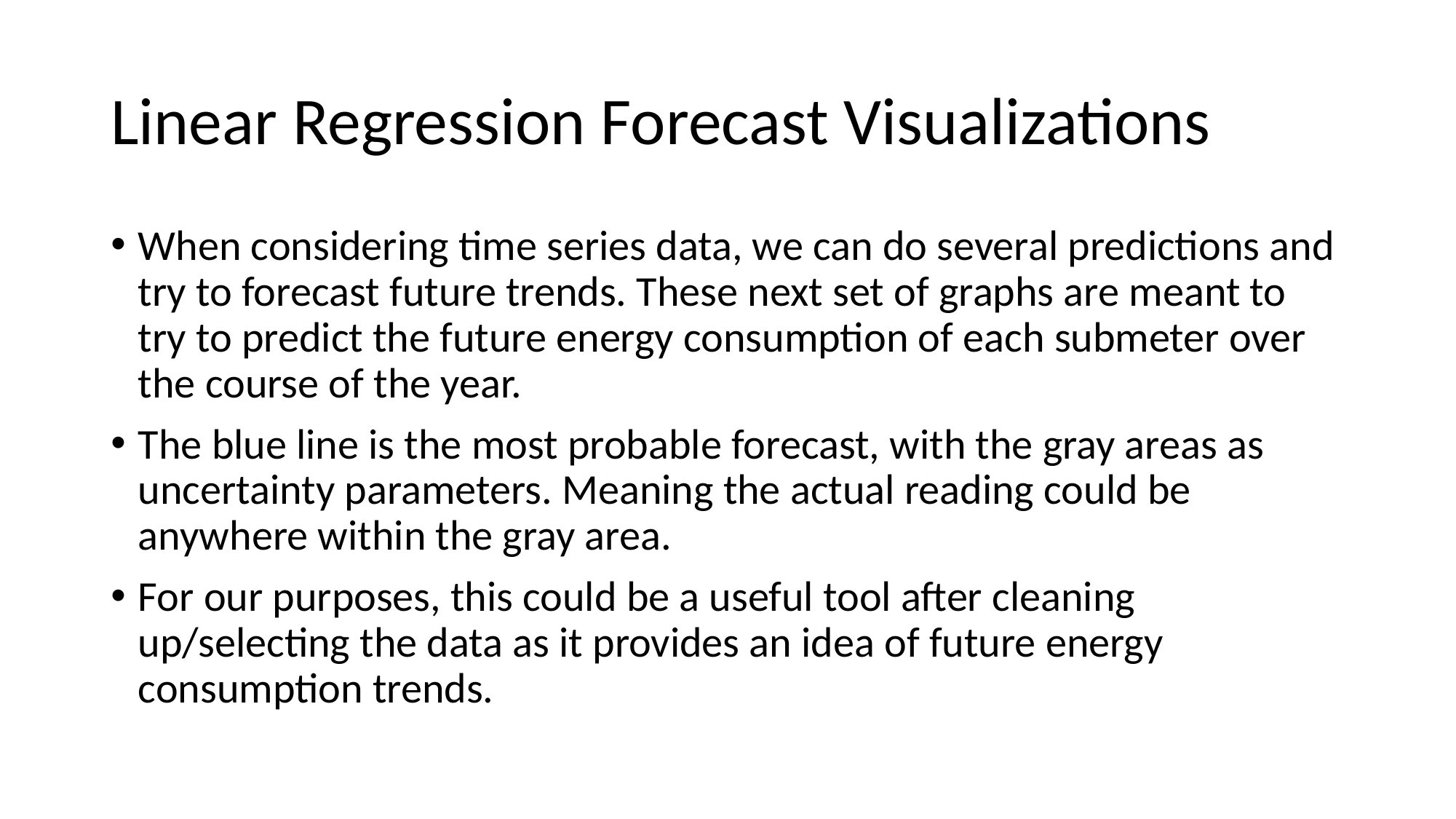

# Linear Regression Forecast Visualizations
When considering time series data, we can do several predictions and try to forecast future trends. These next set of graphs are meant to try to predict the future energy consumption of each submeter over the course of the year.
The blue line is the most probable forecast, with the gray areas as uncertainty parameters. Meaning the actual reading could be anywhere within the gray area.
For our purposes, this could be a useful tool after cleaning up/selecting the data as it provides an idea of future energy consumption trends.